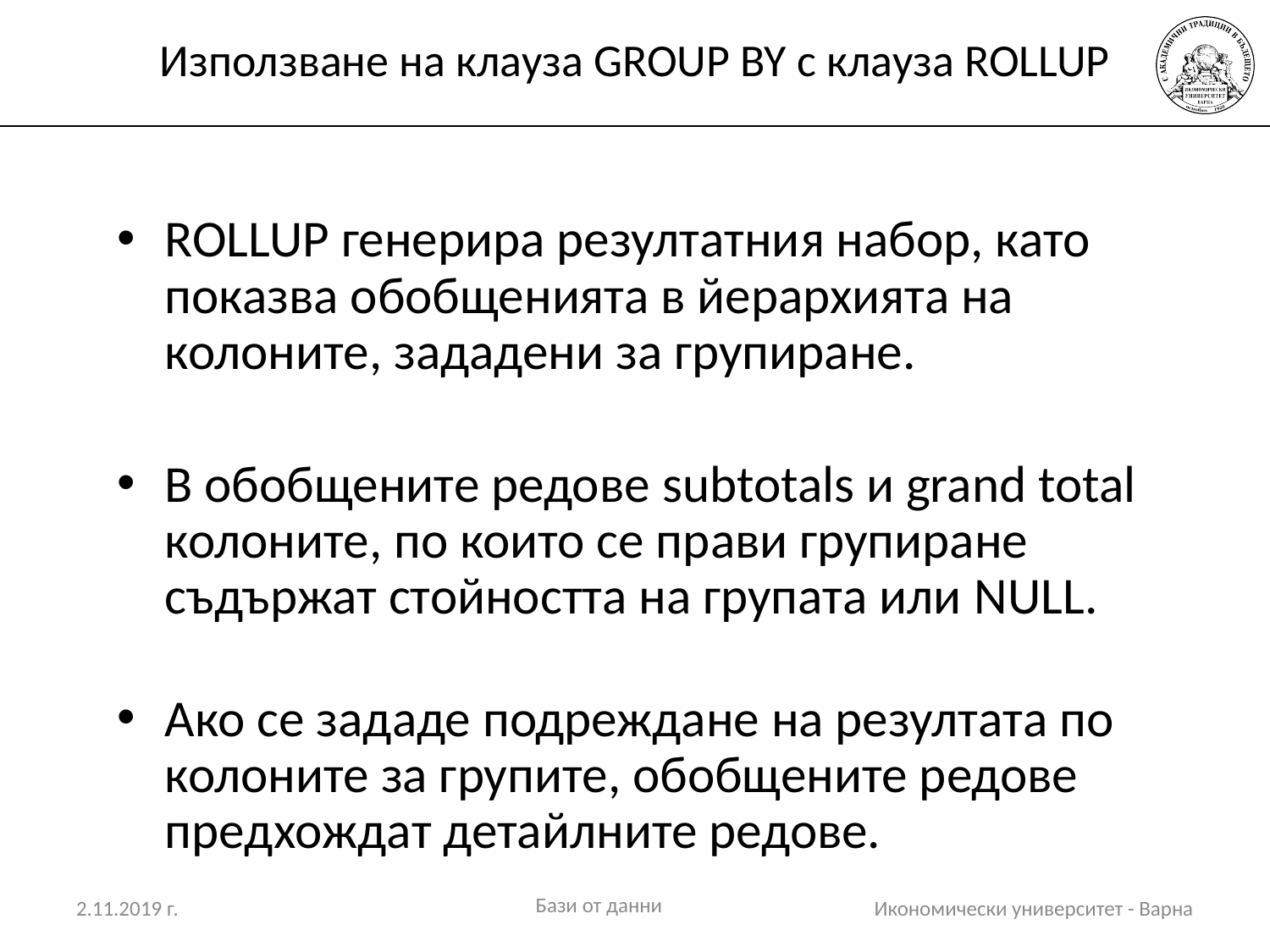

# Използване на клауза GROUP BY с клауза ROLLUP
ROLLUP генерира резултатния набор, като показва обобщенията в йерархията на колоните, зададени за групиране.

В обобщените редове subtotals и grand total колоните, по които се прави групиране съдържат стойността на групата или NULL.
Ако се зададе подреждане на резултата по колоните за групите, обобщените редове предхождат детайлните редове.
Бази от данни
2.11.2019 г.
Икономически университет - Варна